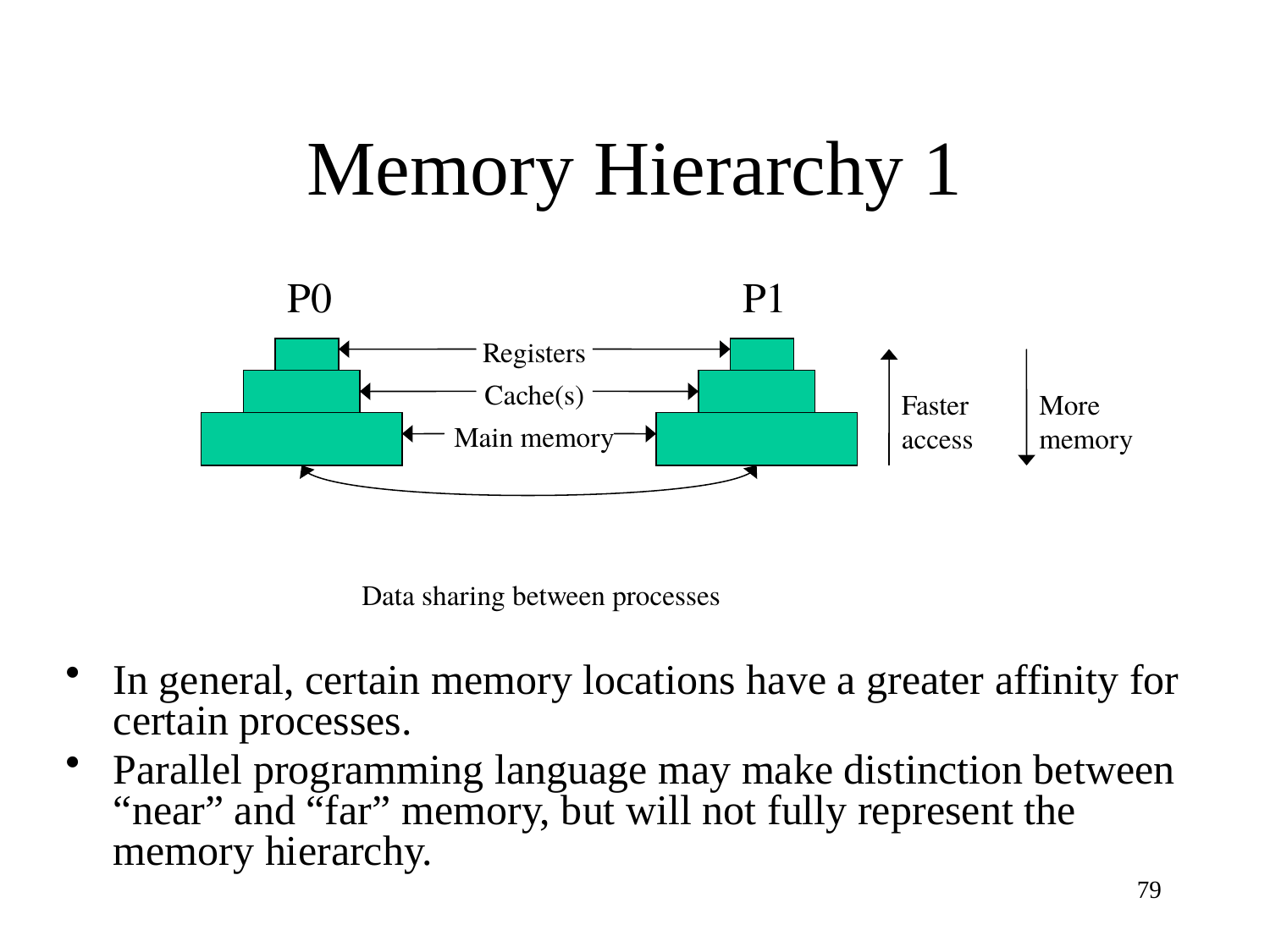

# Memory Hierarchy 1
P0

P1

Registers

Cache(s)
Faster access
More memory

Main memory

Data sharing between processes
In general, certain memory locations have a greater affinity for certain processes.
Parallel programming language may make distinction between “near” and “far” memory, but will not fully represent the memory hierarchy.
79